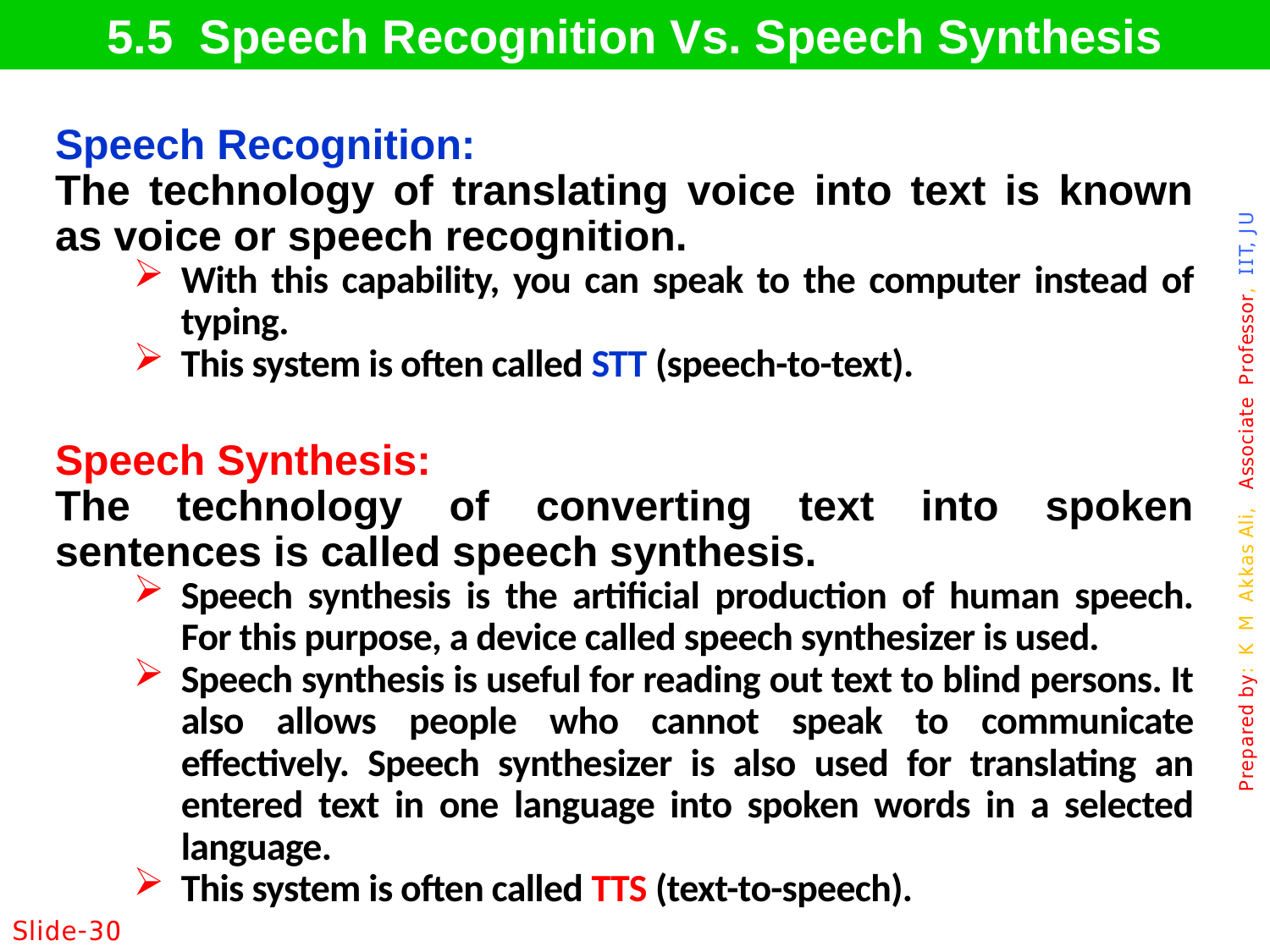

5.5  Speech Recognition Vs. Speech Synthesis
Speech Recognition:
The technology of translating voice into text is known as voice or speech recognition.
With this capability, you can speak to the computer instead of typing.
This system is often called STT (speech-to-text).

Speech Synthesis:
The technology of converting text into spoken sentences is called speech synthesis.
Speech synthesis is the artificial production of human speech. For this purpose, a device called speech synthesizer is used.
Speech synthesis is useful for reading out text to blind persons. It also allows people who cannot speak to communicate effectively. Speech synthesizer is also used for translating an entered text in one language into spoken words in a selected language.
This system is often called TTS (text-to-speech).
Slide-30